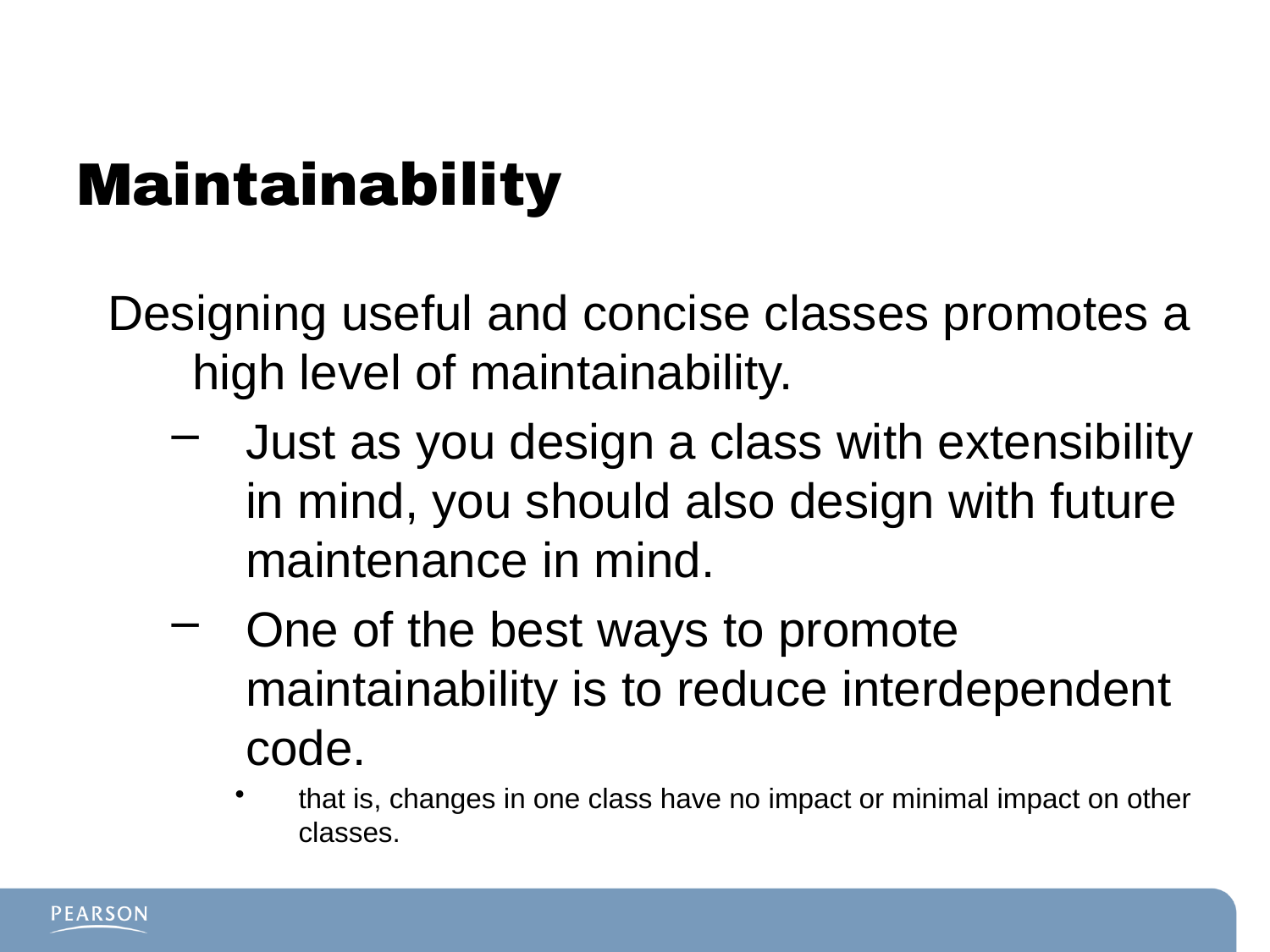

# Maintainability
Designing useful and concise classes promotes a high level of maintainability.
Just as you design a class with extensibility in mind, you should also design with future maintenance in mind.
One of the best ways to promote maintainability is to reduce interdependent code.
that is, changes in one class have no impact or minimal impact on other classes.